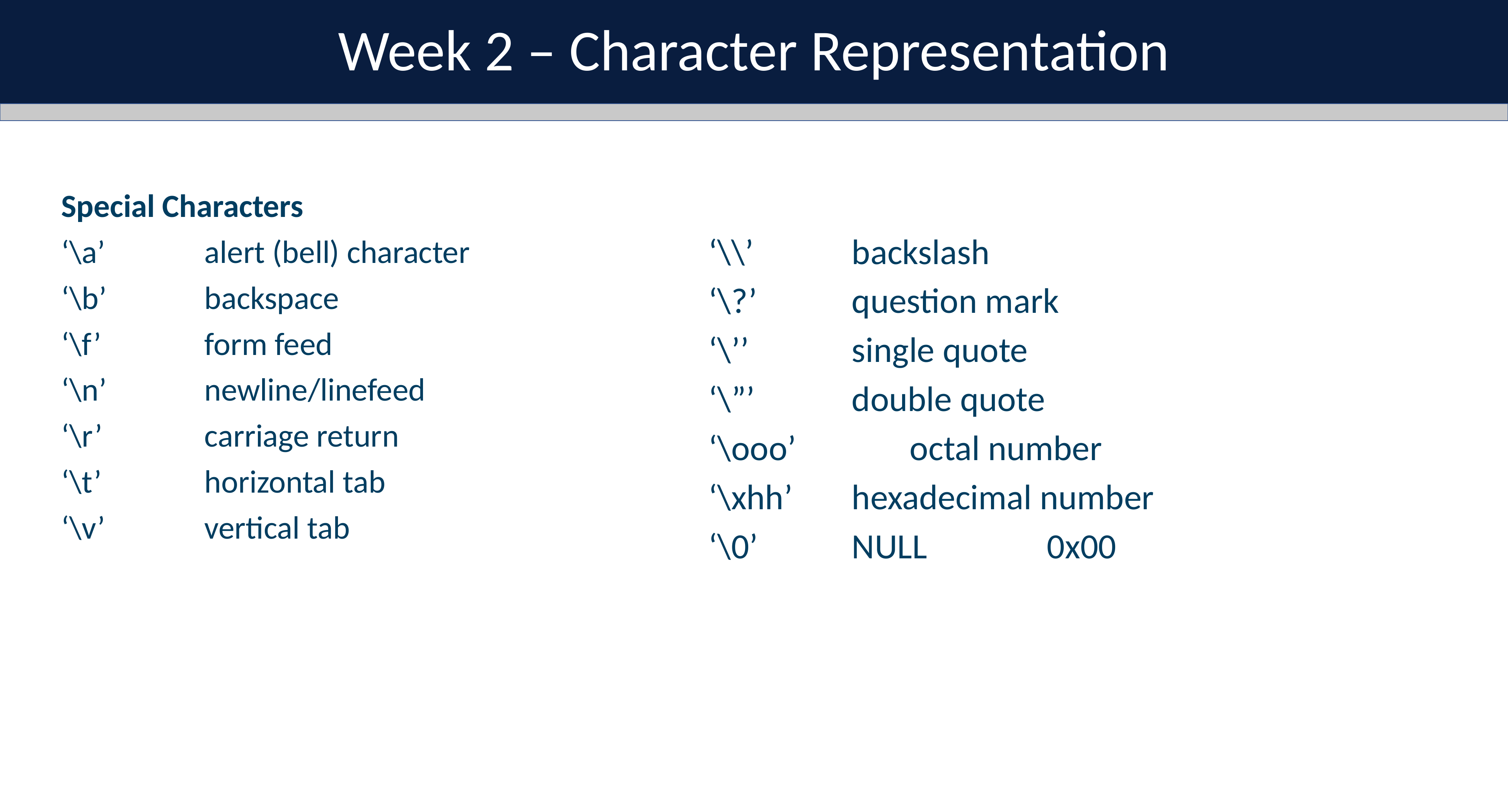

Week 2 – Character Representation

‘\\’		backslash
‘\?’		question mark
‘\’’		single quote
‘\”’	     	double quote
‘\ooo’		octal number
‘\xhh’		hexadecimal number
‘\0’		NULL               0x00

Special Characters
‘\a’		alert (bell) character
‘\b’		backspace
‘\f’		form feed
‘\n’		newline/linefeed
‘\r’		carriage return
‘\t’		horizontal tab
‘\v’		vertical tab